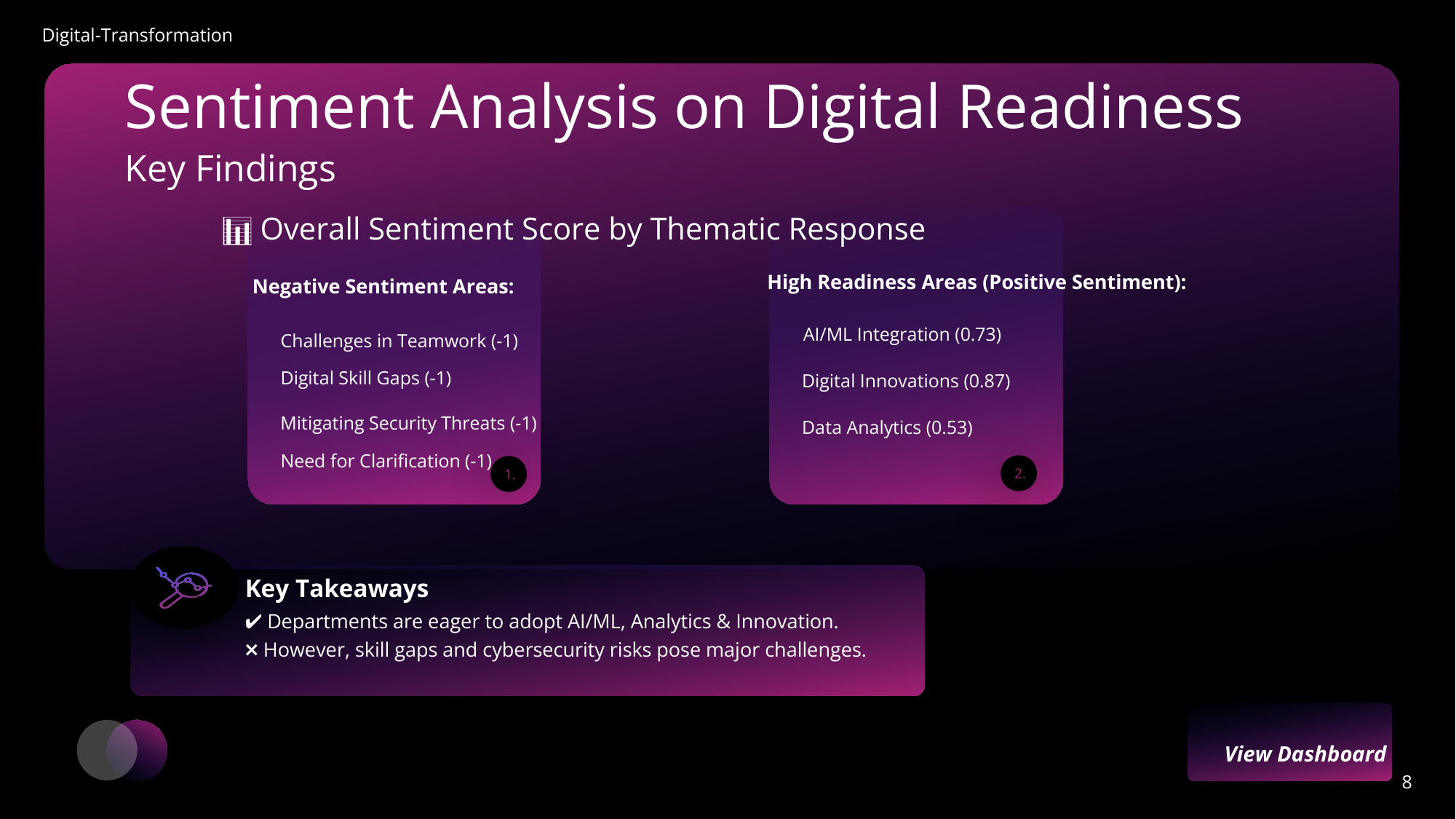

Sentiment Analysis on Digital Readiness
Key Findings

📊 Overall Sentiment Score by Thematic Response

High Readiness Areas (Positive Sentiment):
Negative Sentiment Areas:
AI/ML Integration (0.73)
Challenges in Teamwork (-1)
Digital Skill Gaps (-1)
Digital Innovations (0.87)
Mitigating Security Threats (-1)
Data Analytics (0.53)
Need for Clarification (-1)

2.

1.

Key Takeaways

✔ Departments are eager to adopt AI/ML, Analytics & Innovation.
❌ However, skill gaps and cybersecurity risks pose major challenges.

View Dashboard